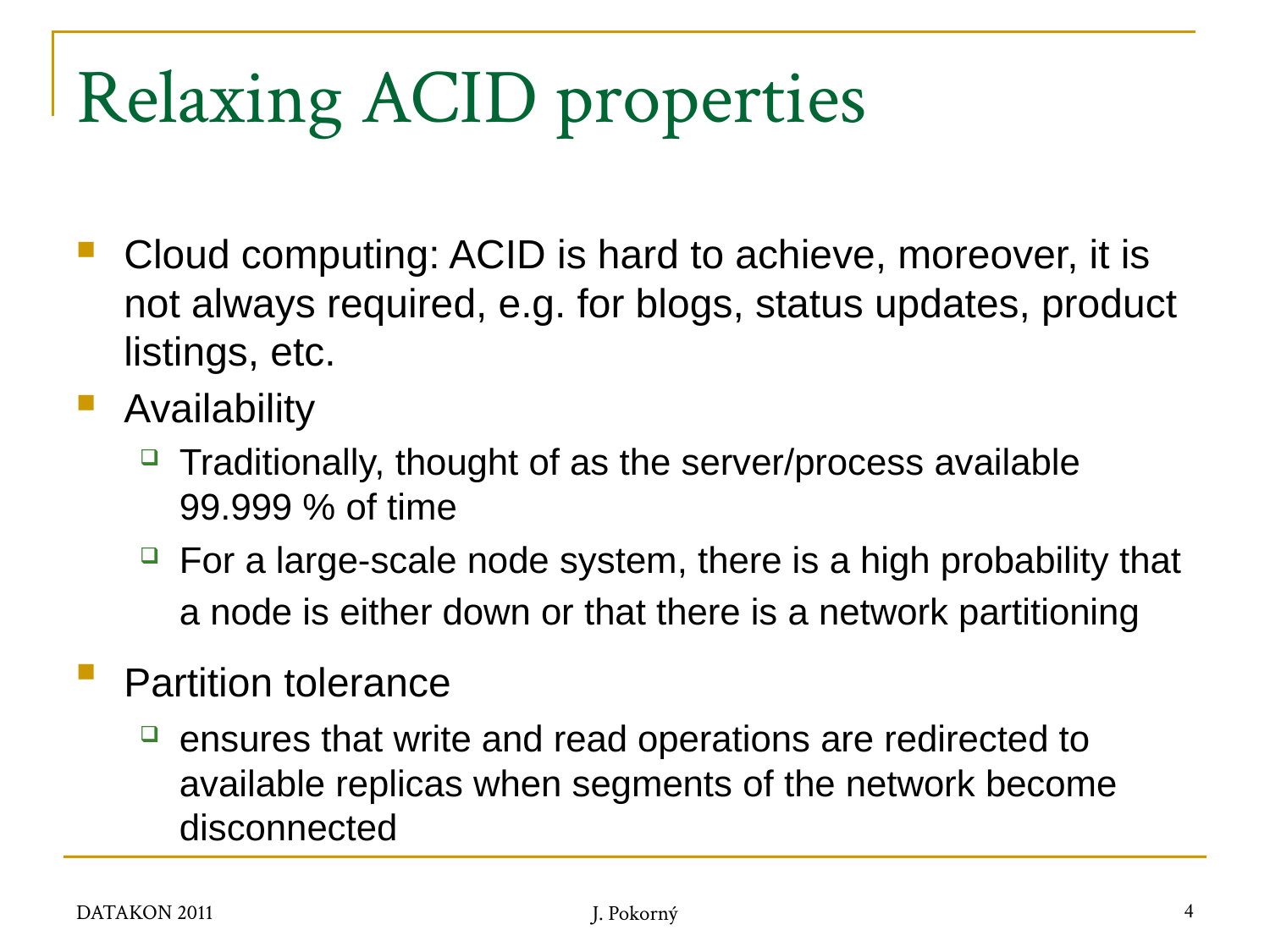

# Relaxing ACID properties
Cloud computing: ACID is hard to achieve, moreover, it is not always required, e.g. for blogs, status updates, product listings, etc.
Availability
Traditionally, thought of as the server/process available 99.999 % of time
For a large-scale node system, there is a high probability that a node is either down or that there is a network partitioning
Partition tolerance
ensures that write and read operations are redirected to available replicas when segments of the network become disconnected

DATAKON 2011
4
J. Pokorný